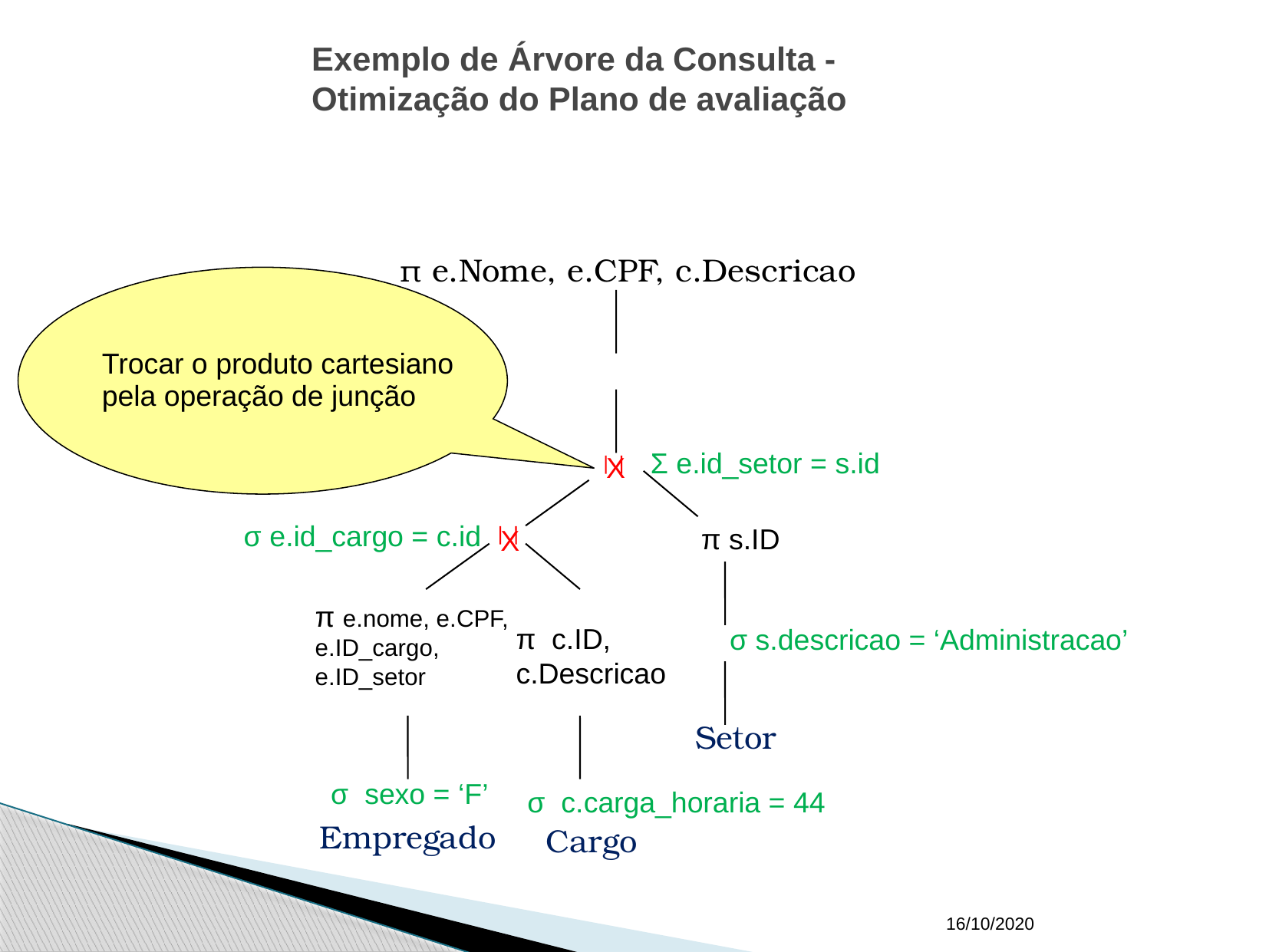

Exemplo de Árvore da Consulta -
Otimização do Plano de avaliação
 π e.Nome, e.CPF, c.Descricao
Trocar o produto cartesiano
pela operação de junção

Σ e.id_setor = s.id
 X

σ e.id_cargo = c.id
π s.ID
X

π e.nome, e.CPF,
e.ID_cargo,
e.ID_setor
π  c.ID,
c.Descricao
σ s.descricao = ‘Administracao’

Setor

σ  sexo = ‘F’
σ  c.carga_horaria = 44
Empregado
Cargo
16/10/2020